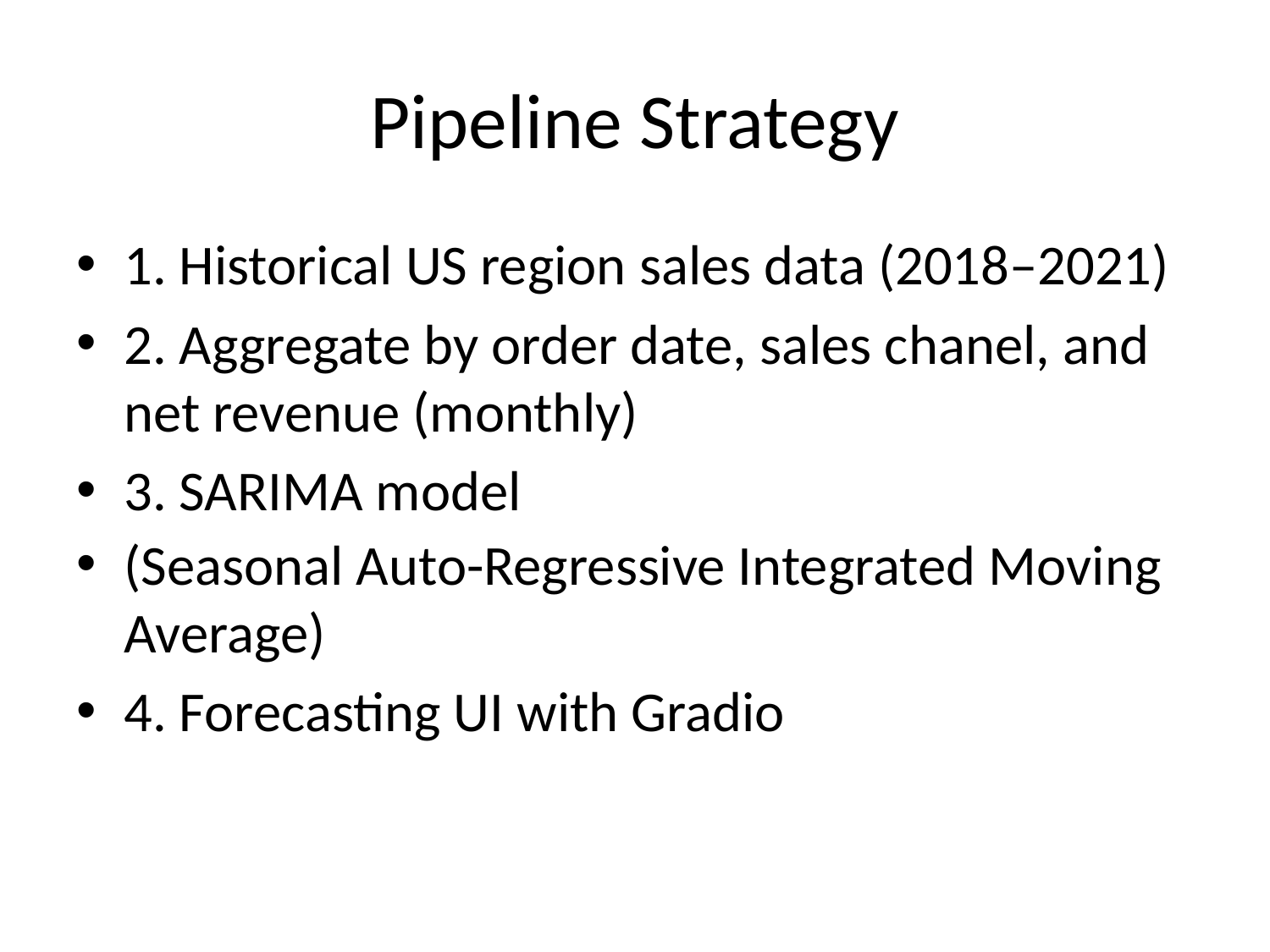

# Pipeline Strategy
1. Historical US region sales data (2018–2021)
2. Aggregate by order date, sales chanel, and net revenue (monthly)
3. SARIMA model
(Seasonal Auto-Regressive Integrated Moving Average)
4. Forecasting UI with Gradio